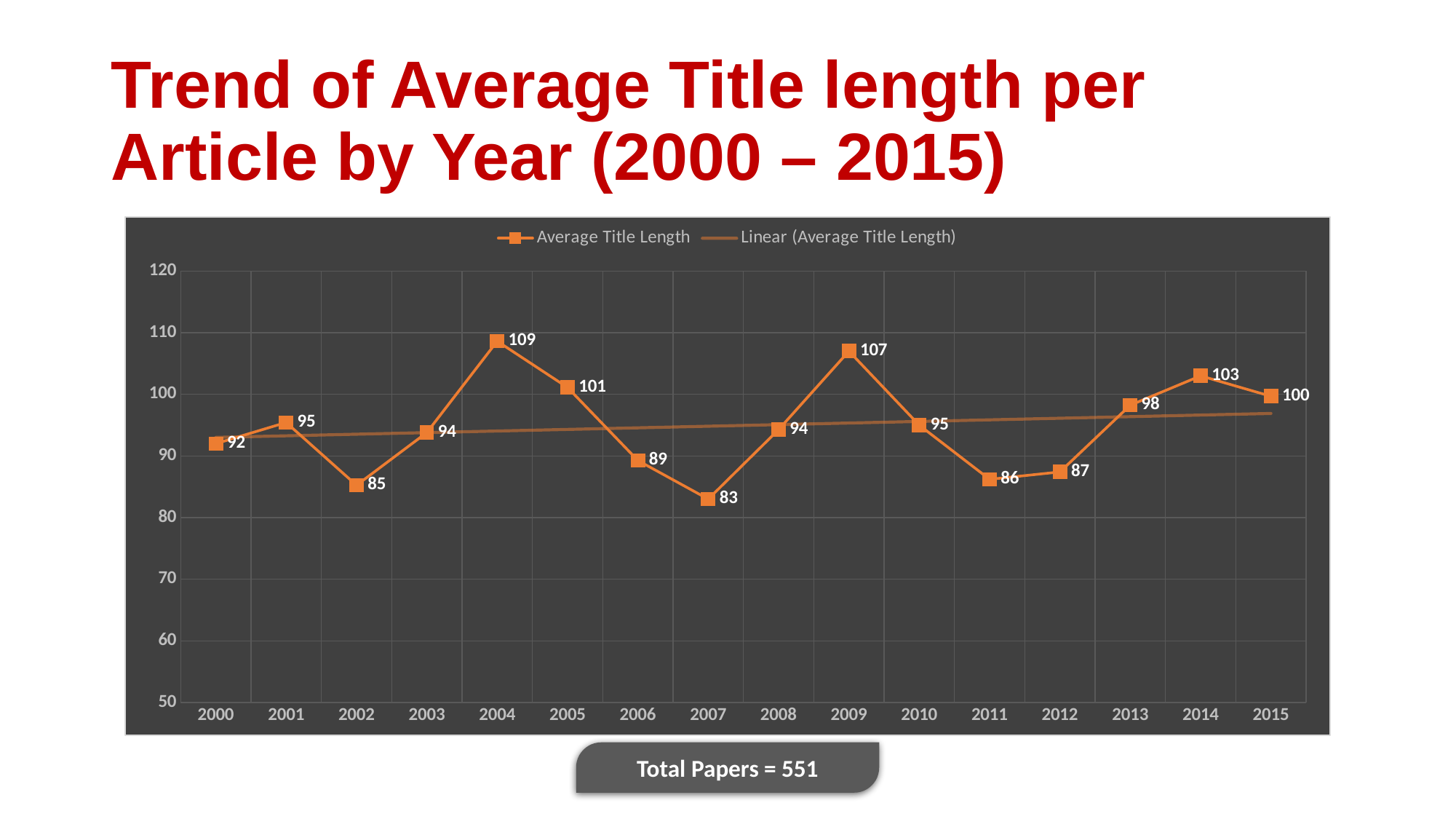

# Trend of Average Title length per Article by Year (2000 – 2015)

### Chart

| Category | Average Title Length |
|---|---|
| 2000 | 92.0 |
| 2001 | 95.42857142857143 |
| 2002 | 85.25 |
| 2003 | 93.8 |
| 2004 | 108.625 |
| 2005 | 101.10714285714286 |
| 2006 | 89.25714285714285 |
| 2007 | 83.0 |
| 2008 | 94.26470588235294 |
| 2009 | 107.0 |
| 2010 | 95.0 |
| 2011 | 86.20833333333333 |
| 2012 | 87.41379310344827 |
| 2013 | 98.23636363636363 |
| 2014 | 103.0 |
| 2015 | 99.69047619047619 |
Total Papers = 551